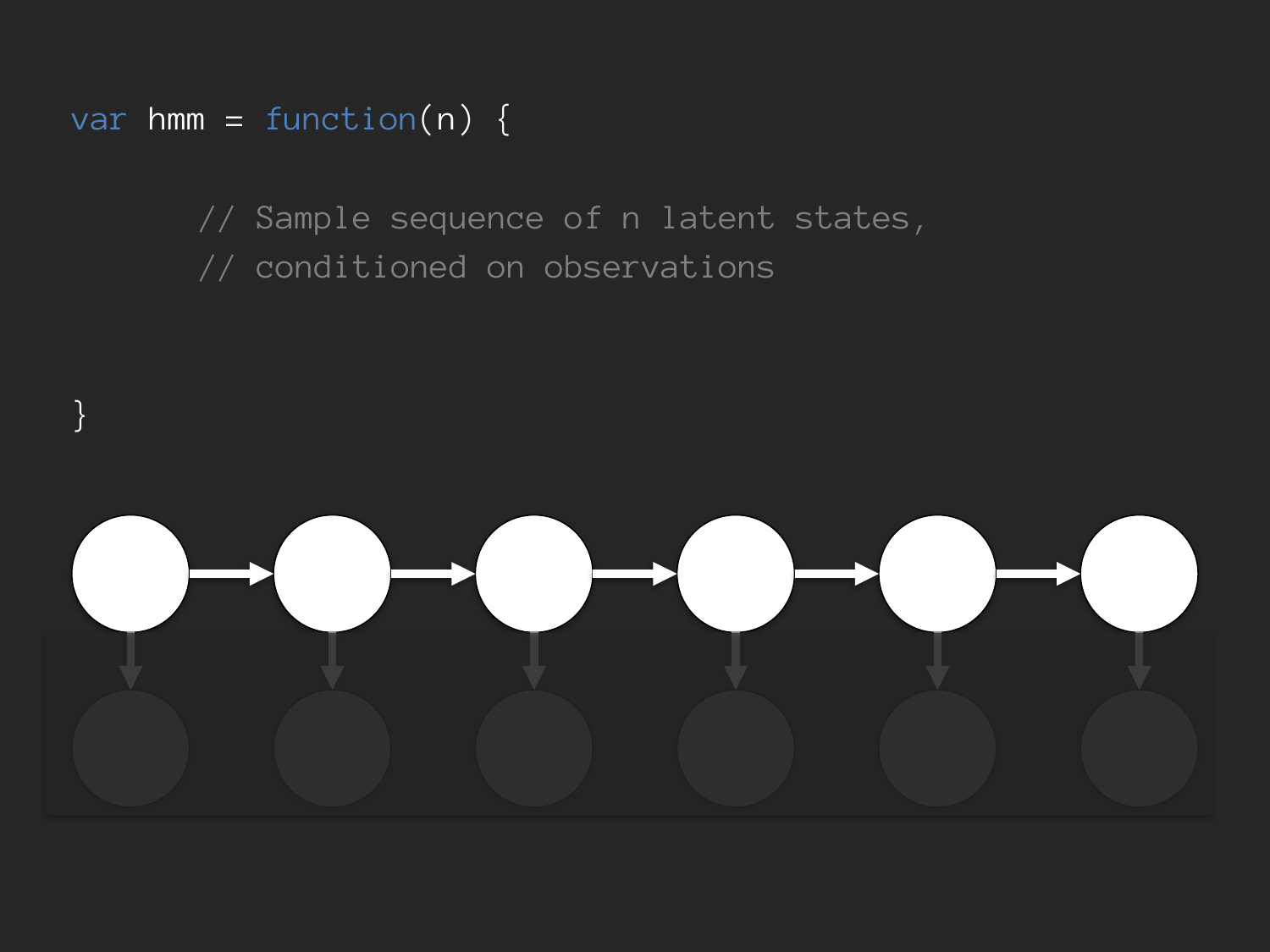

var hmm = function(n) {

	// Sample sequence of n latent states,
	// conditioned on observations

}